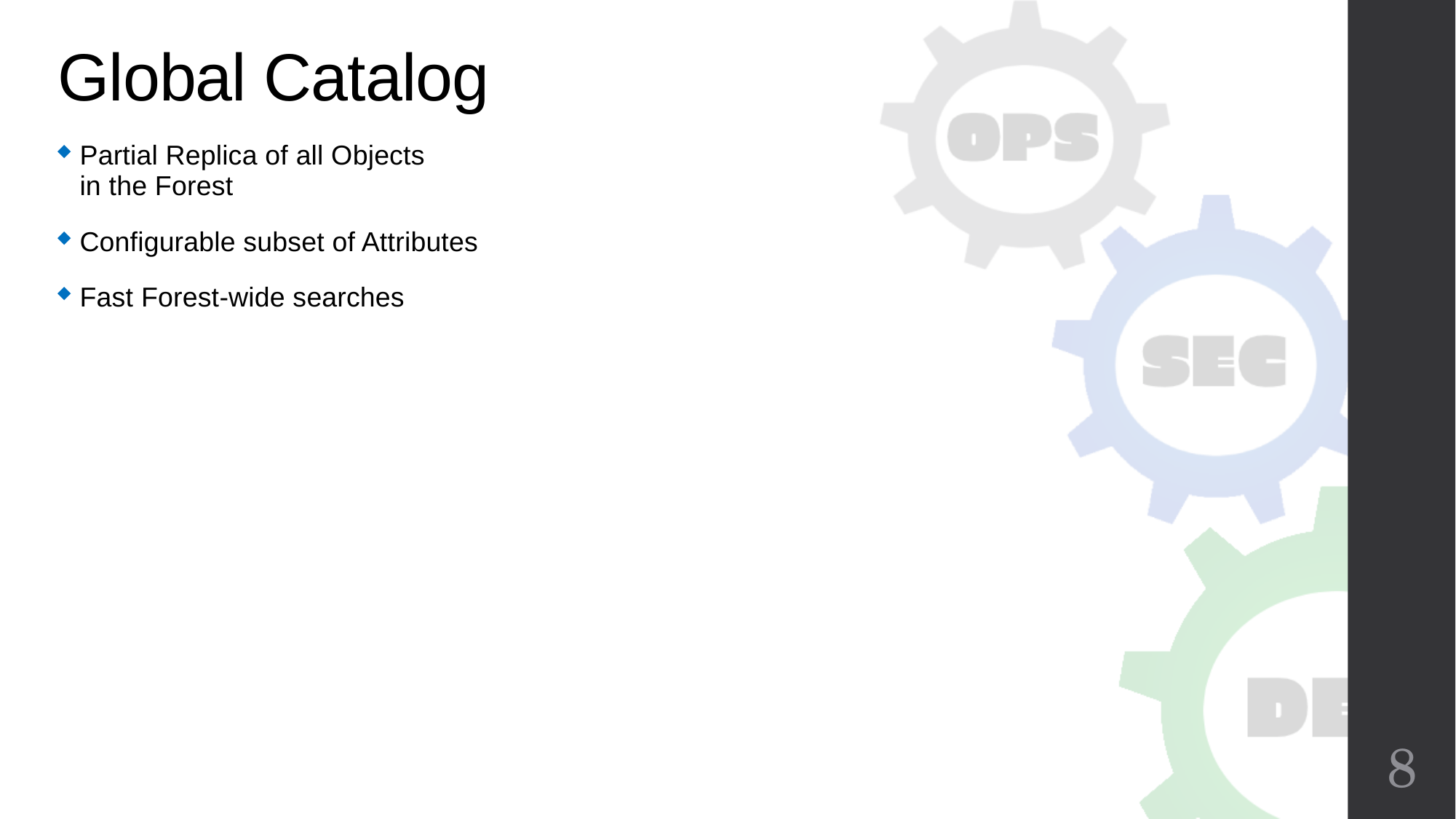

# Global Catalog
8
Partial Replica of all Objects
in the Forest
Configurable subset of Attributes
Fast Forest-wide searches